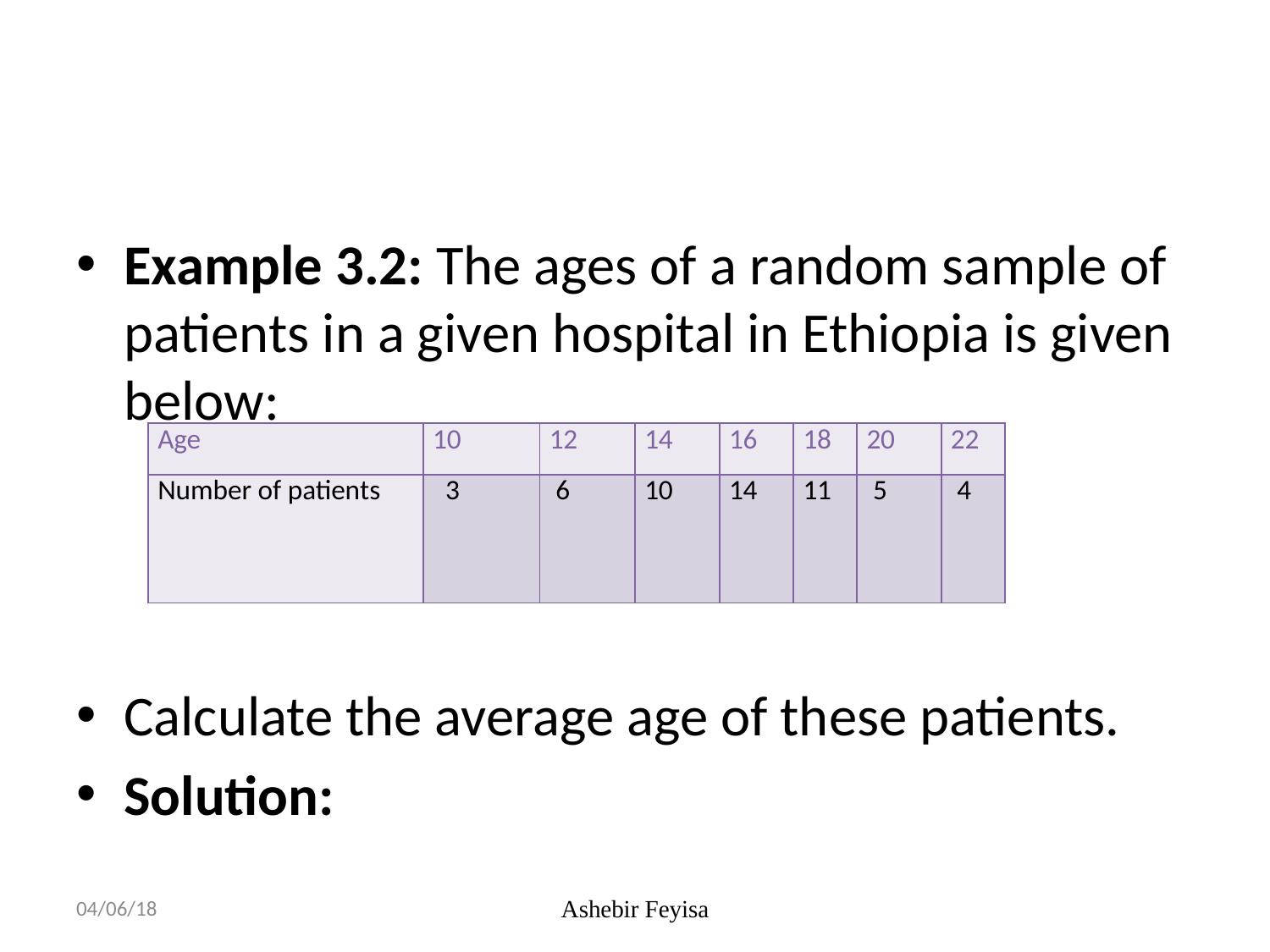

#
Example 3.2: The ages of a random sample of patients in a given hospital in Ethiopia is given below:

Calculate the average age of these patients.
Solution:

| Age | 10 | 12 | 14 | 16 | 18 | 20 | 22 |
| --- | --- | --- | --- | --- | --- | --- | --- |
| Number of patients | 3 | 6 | 10 | 14 | 11 | 5 | 4 |
04/06/18
Ashebir Feyisa